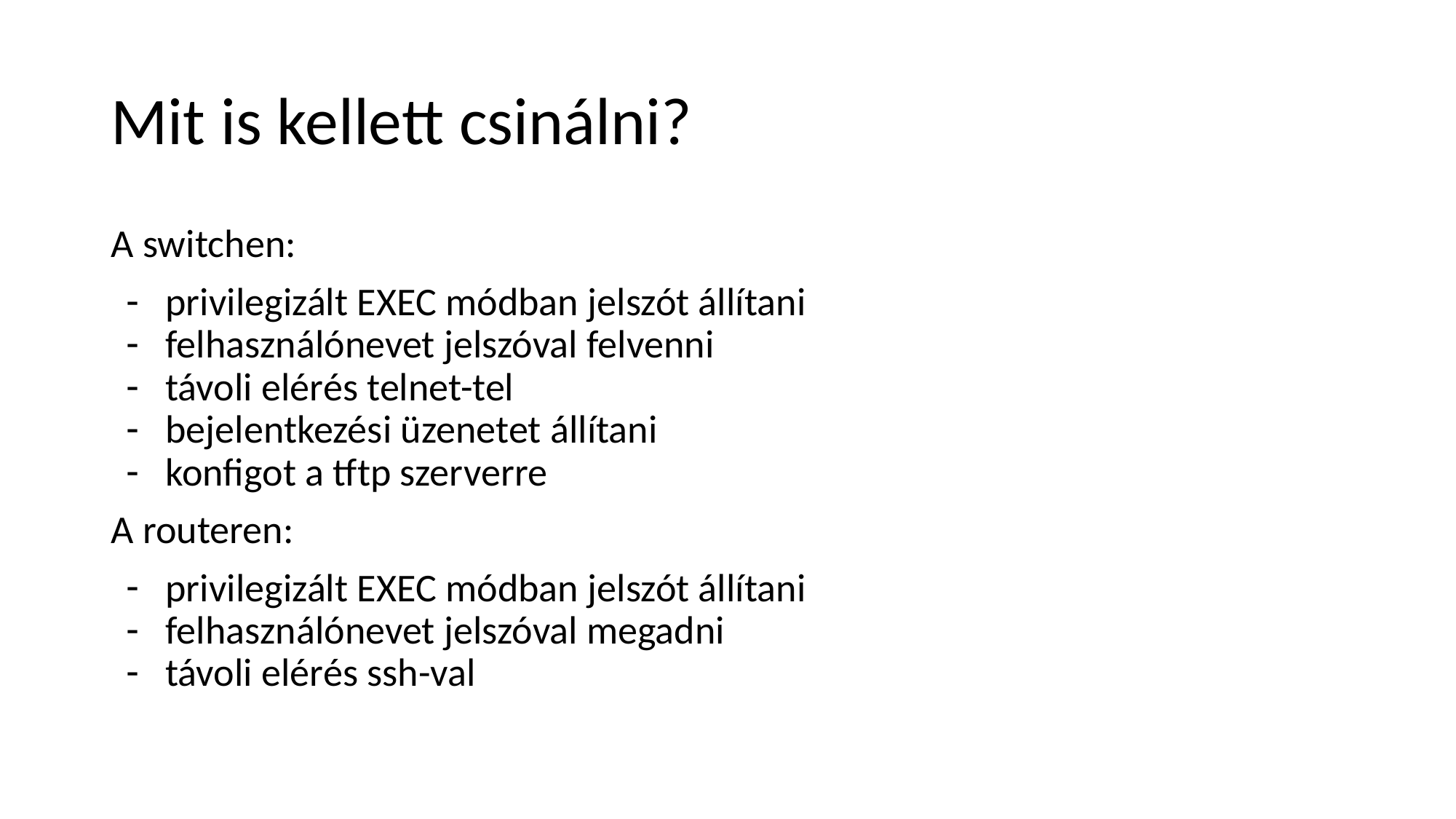

# Mit is kellett csinálni?
A switchen:
privilegizált EXEC módban jelszót állítani
felhasználónevet jelszóval felvenni
távoli elérés telnet-tel
bejelentkezési üzenetet állítani
konfigot a tftp szerverre
A routeren:
privilegizált EXEC módban jelszót állítani
felhasználónevet jelszóval megadni
távoli elérés ssh-val